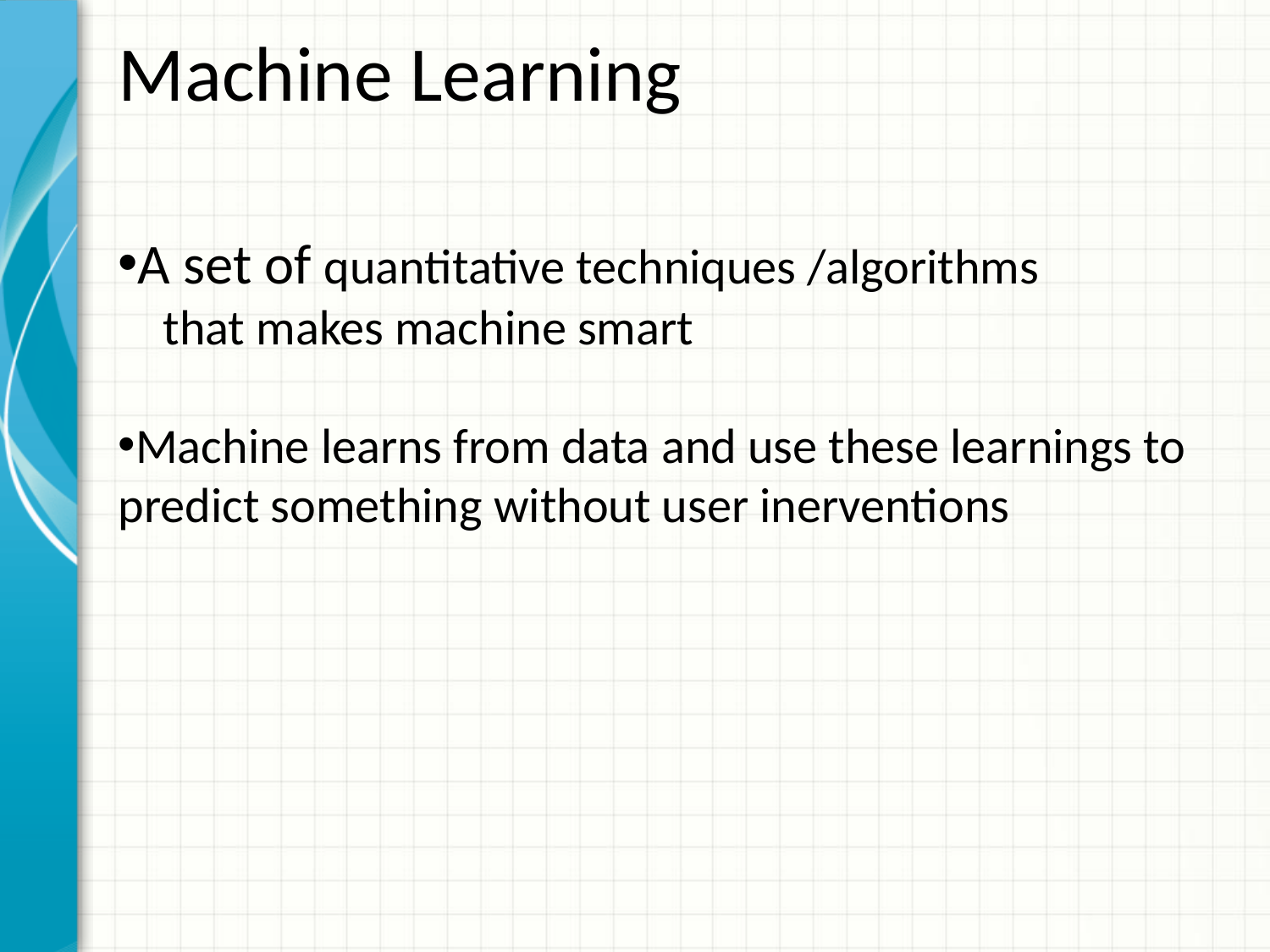

Machine Learning

A set of quantitative techniques /algorithms
    that makes machine smart

Machine learns from data and use these learnings to predict something without user inerventions